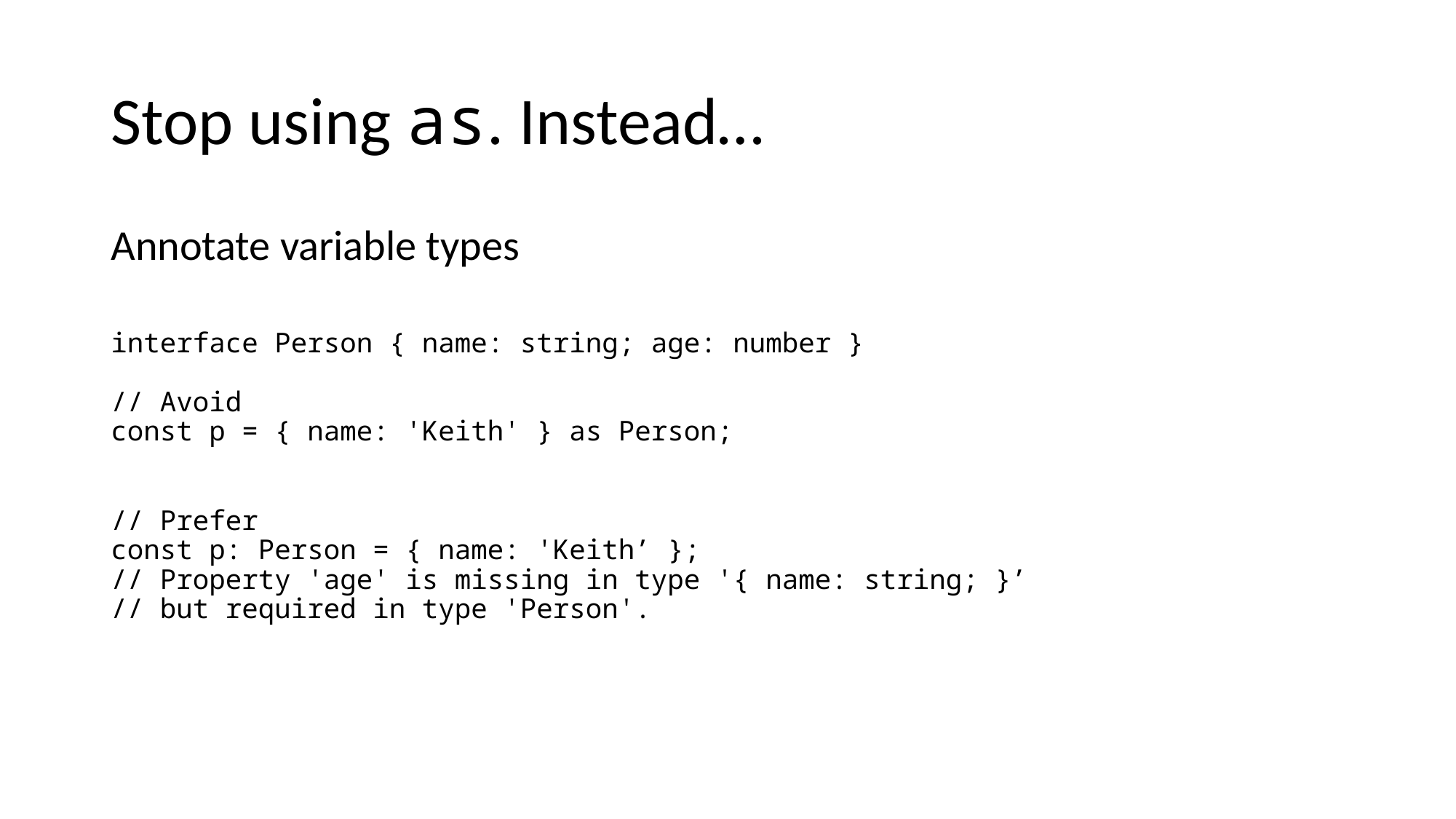

# Stop using as. Instead…
Annotate variable types

interface Person { name: string; age: number }
// Avoid
const p = { name: 'Keith' } as Person;

// Prefer
const p: Person = { name: 'Keith’ };
// Property 'age' is missing in type '{ name: string; }’
// but required in type 'Person'.